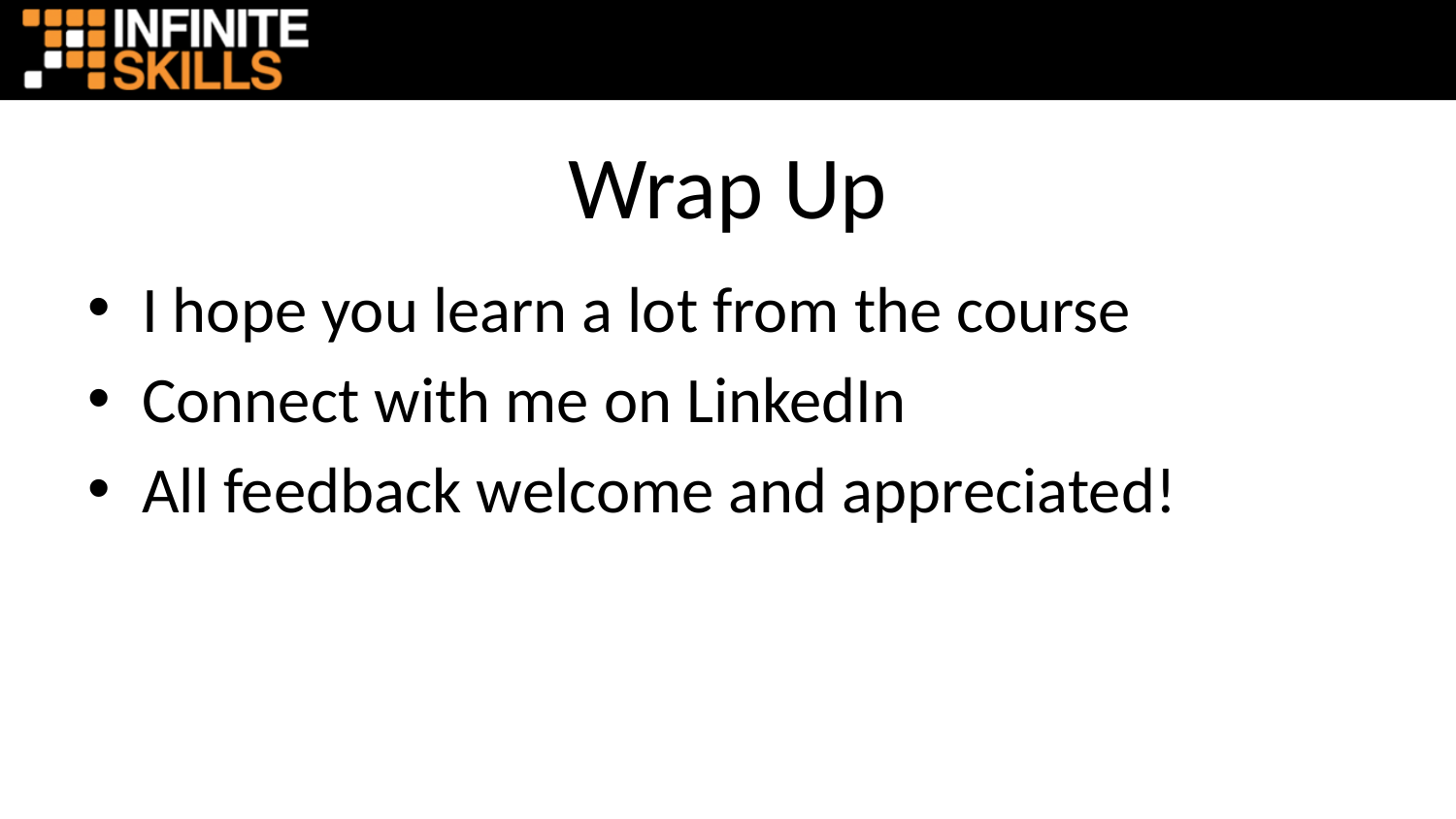

# Wrap Up
I hope you learn a lot from the course
Connect with me on LinkedIn
All feedback welcome and appreciated!